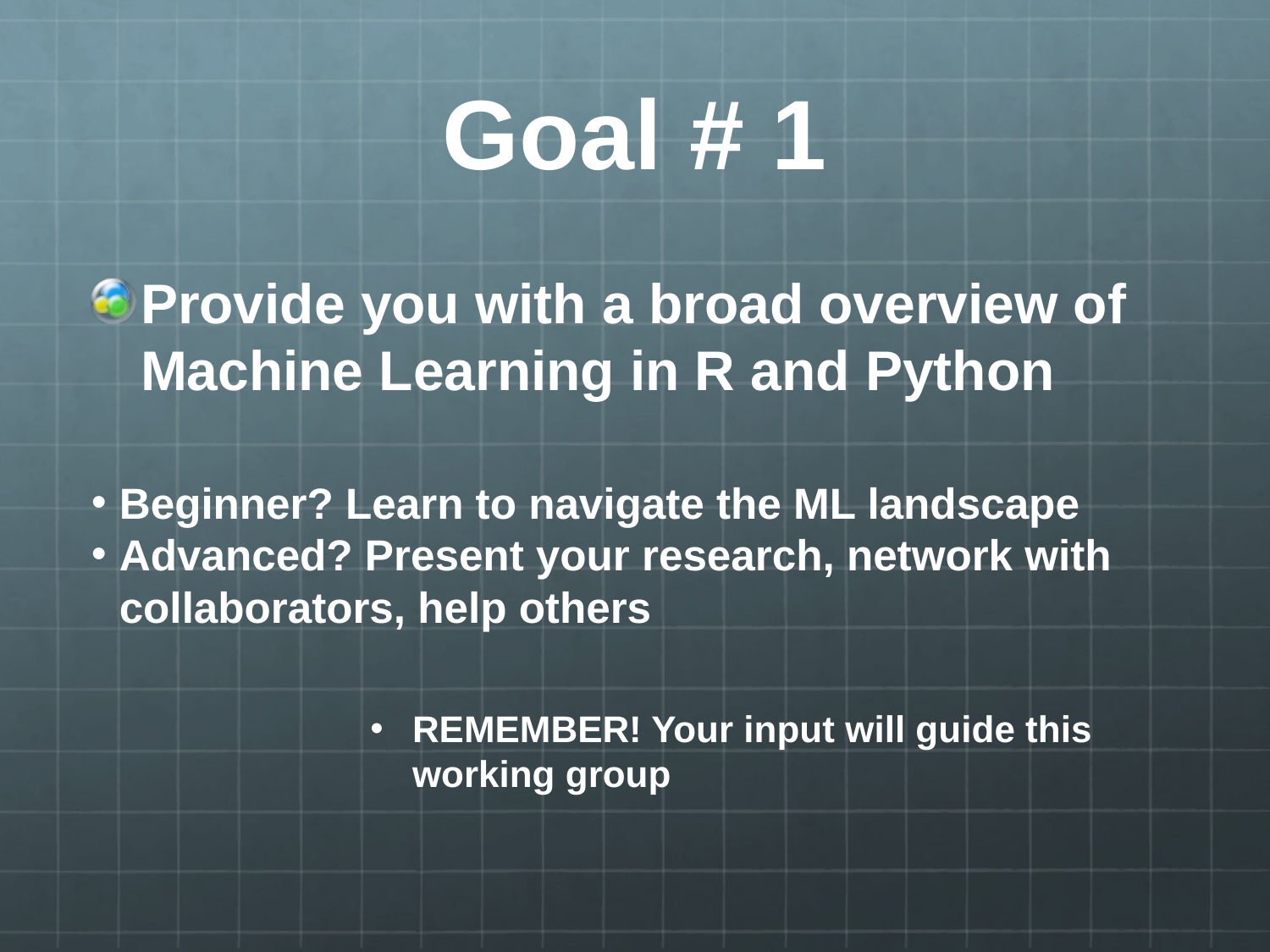

# Goal # 1
Provide you with a broad overview of Machine Learning in R and Python

Beginner? Learn to navigate the ML landscape
Advanced? Present your research, network with collaborators, help others

REMEMBER! Your input will guide this working group